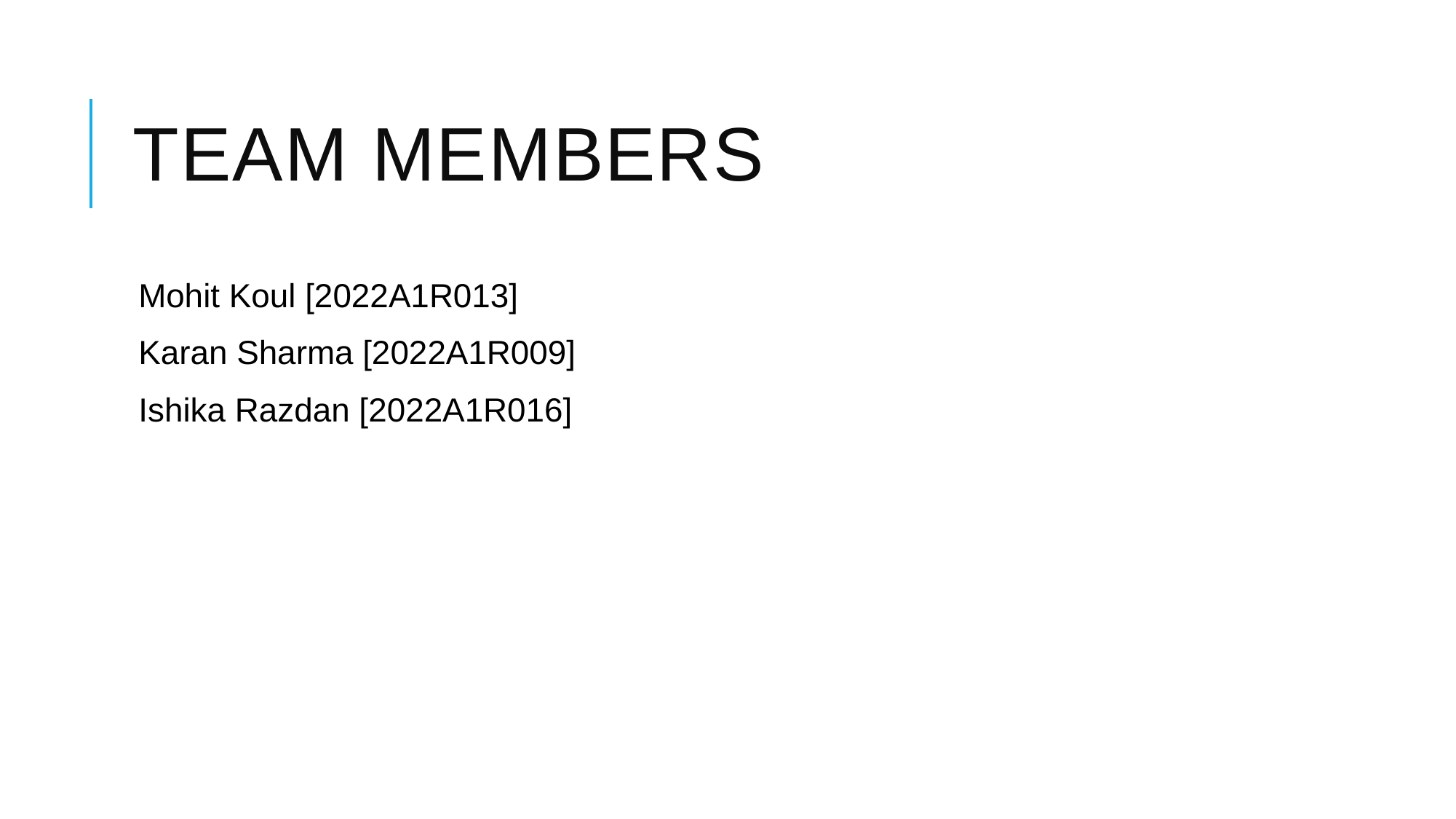

# Team Members
Mohit Koul [2022A1R013]
Karan Sharma [2022A1R009]
Ishika Razdan [2022A1R016]